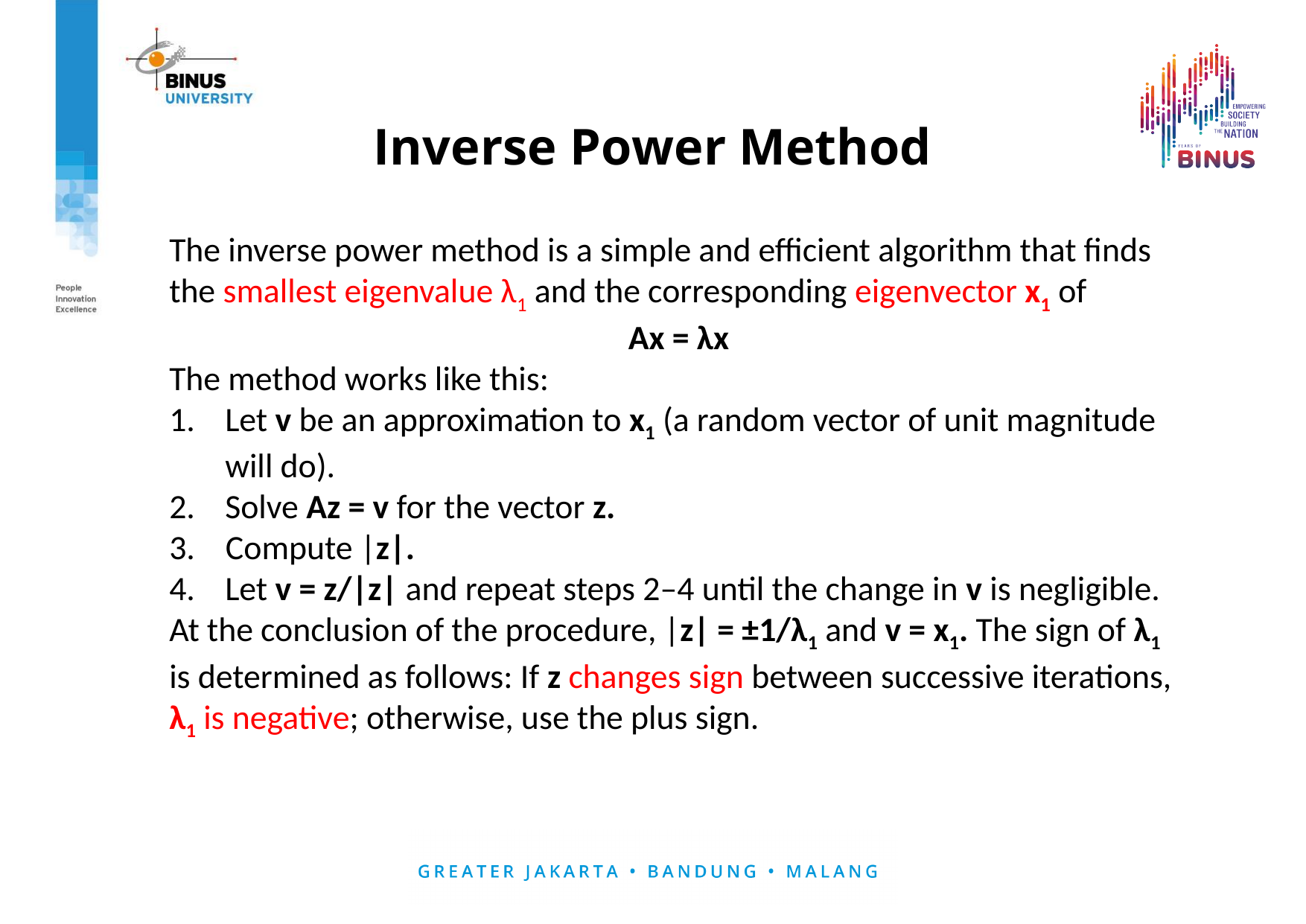

# Inverse Power Method
The inverse power method is a simple and efficient algorithm that finds the smallest eigenvalue λ1 and the corresponding eigenvector x1 of
Ax = λx
The method works like this:
Let v be an approximation to x1 (a random vector of unit magnitude will do).
Solve Az = v for the vector z.
3.    Compute |z|.
Let v = z/|z| and repeat steps 2–4 until the change in v is negligible.
At the conclusion of the procedure, |z| = ±1/λ1 and v = x1. The sign of λ1 is determined as follows: If z changes sign between successive iterations, λ1 is negative; otherwise, use the plus sign.